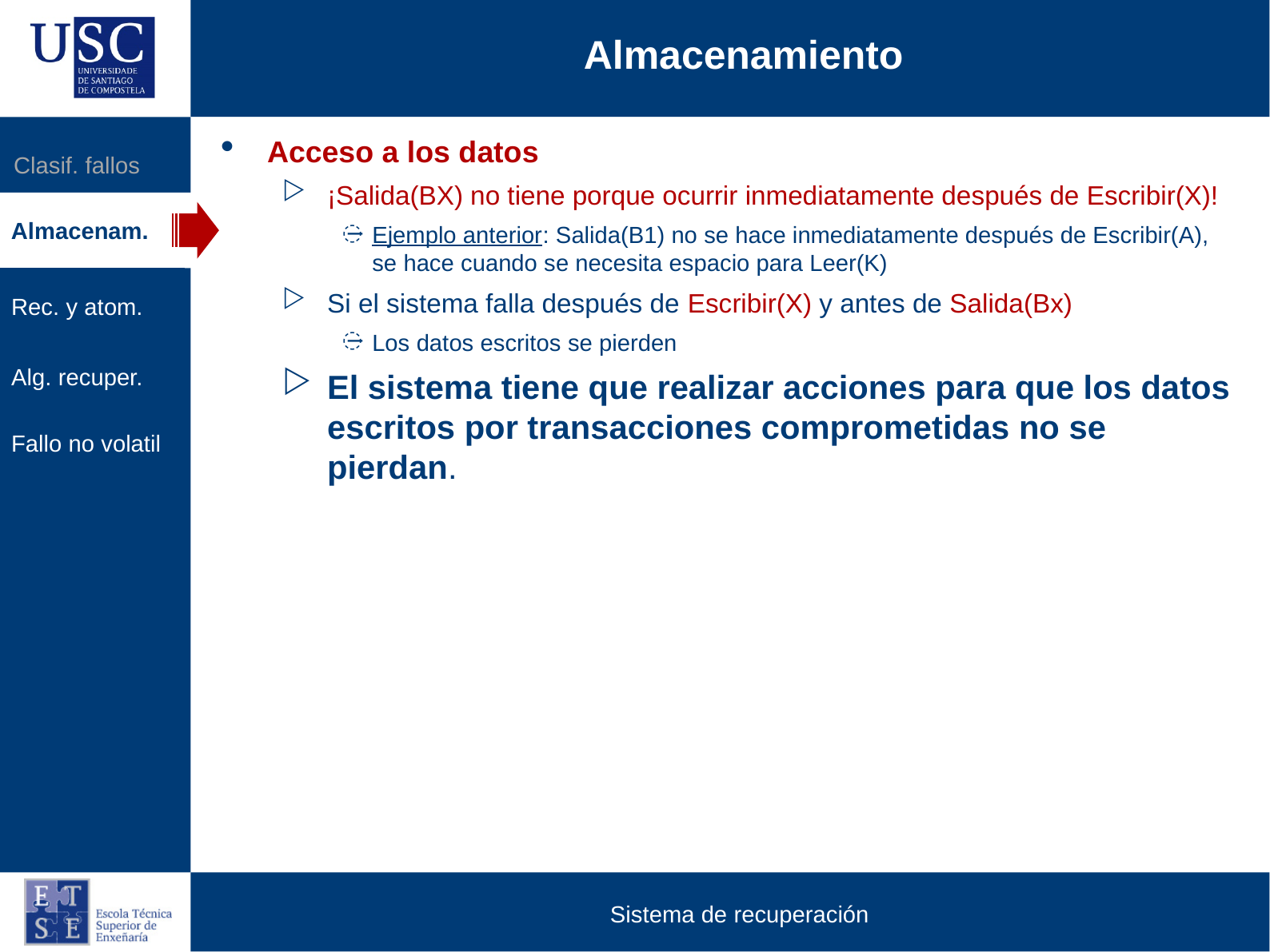

Almacenamiento
Acceso a los datos
¡Salida(BX) no tiene porque ocurrir inmediatamente después de Escribir(X)!
Ejemplo anterior: Salida(B1) no se hace inmediatamente después de Escribir(A), se hace cuando se necesita espacio para Leer(K)
Si el sistema falla después de Escribir(X) y antes de Salida(Bx)
Los datos escritos se pierden
El sistema tiene que realizar acciones para que los datos escritos por transacciones comprometidas no se pierdan.
Clasif. fallos
Almacenam.

Rec. y atom.
Alg. recuper.
Fallo no volatil